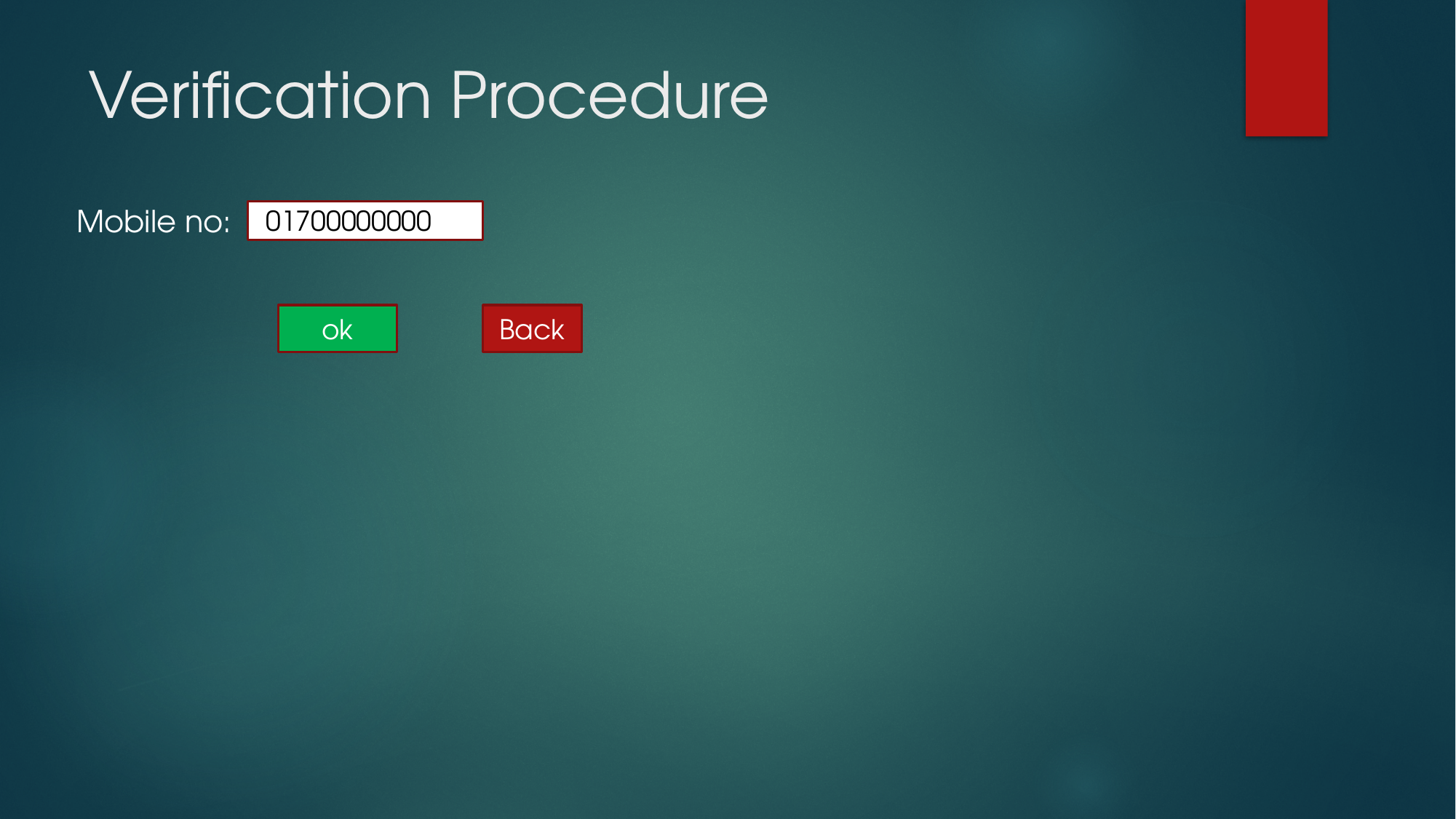

# Verification Procedure
Mobile no:

 01700000000
ok
Back